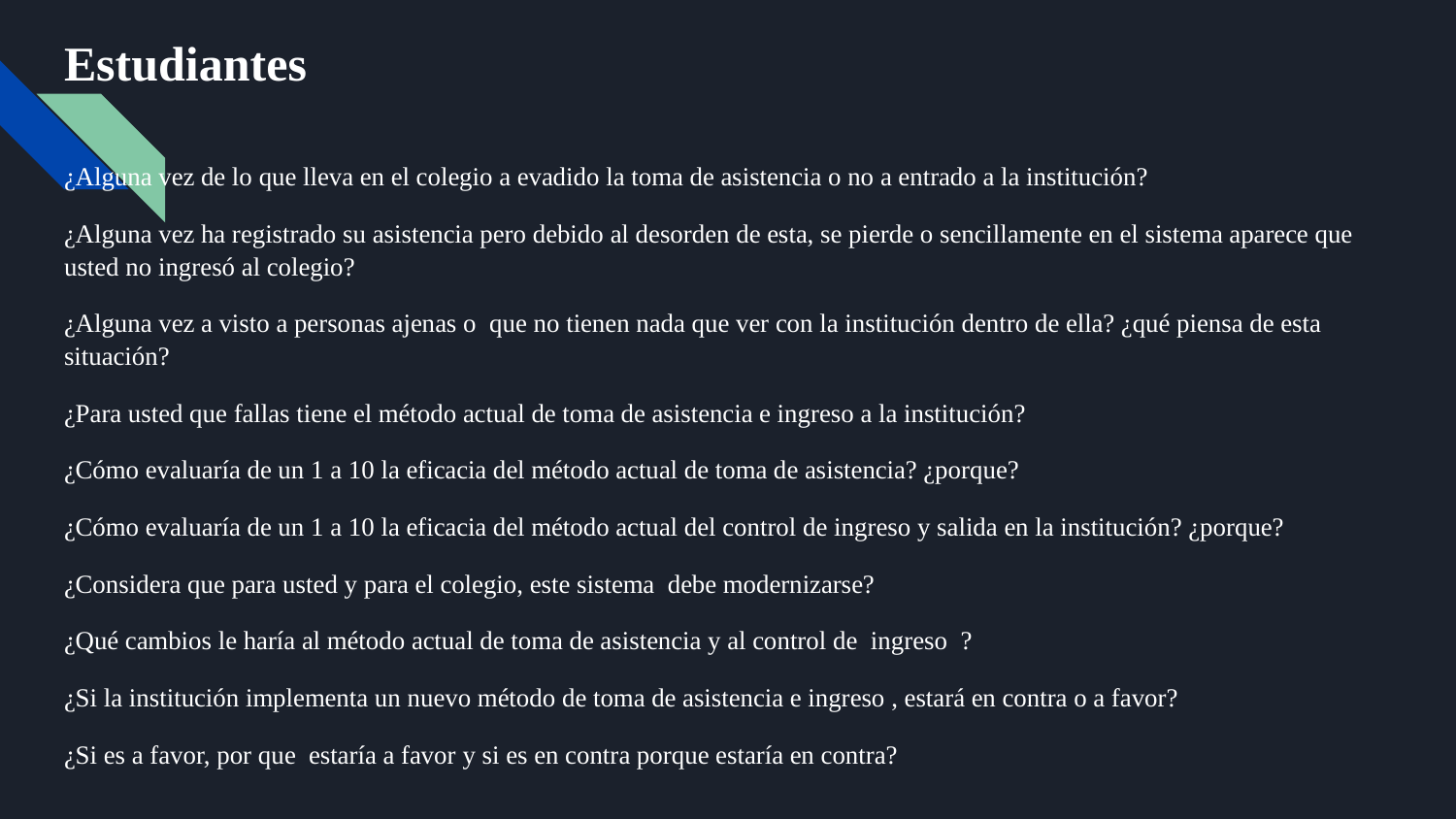

# Estudiantes
¿Alguna vez de lo que lleva en el colegio a evadido la toma de asistencia o no a entrado a la institución?
¿Alguna vez ha registrado su asistencia pero debido al desorden de esta, se pierde o sencillamente en el sistema aparece que usted no ingresó al colegio?
¿Alguna vez a visto a personas ajenas o  que no tienen nada que ver con la institución dentro de ella? ¿qué piensa de esta situación?
¿Para usted que fallas tiene el método actual de toma de asistencia e ingreso a la institución?
¿Cómo evaluaría de un 1 a 10 la eficacia del método actual de toma de asistencia? ¿porque?
¿Cómo evaluaría de un 1 a 10 la eficacia del método actual del control de ingreso y salida en la institución? ¿porque?
¿Considera que para usted y para el colegio, este sistema  debe modernizarse?
¿Qué cambios le haría al método actual de toma de asistencia y al control de  ingreso  ?
¿Si la institución implementa un nuevo método de toma de asistencia e ingreso , estará en contra o a favor?
¿Si es a favor, por que  estaría a favor y si es en contra porque estaría en contra?